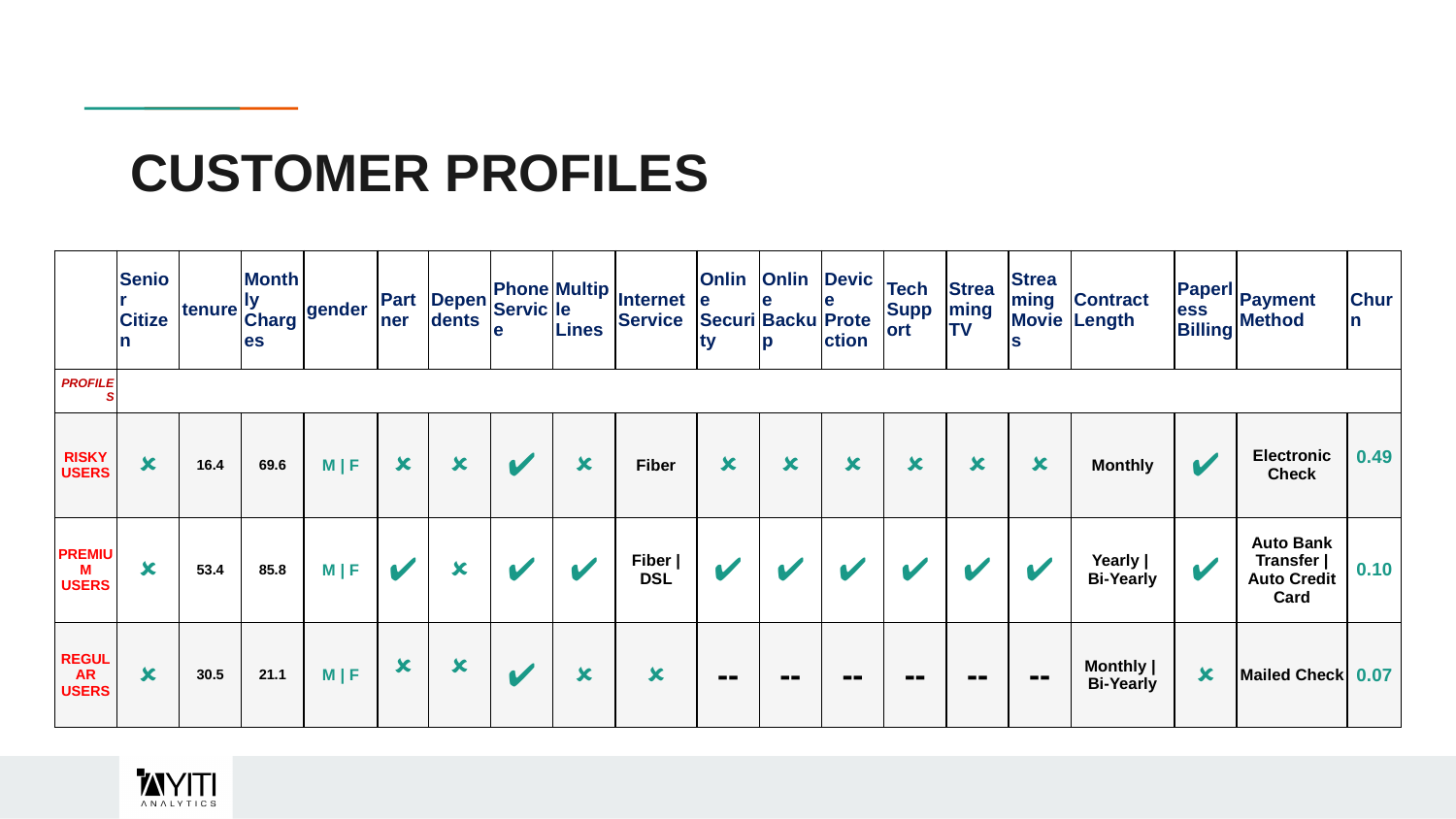

# CUSTOMER PROFILES
|  | Senior Citizen | tenure | Monthly Charges | gender | Partner | Dependents | Phone Service | Multiple Lines | Internet Service | Online Security | Online Backup | Device Protection | Tech Support | Streaming TV | Streaming Movies | Contract Length | Paperless Billing | Payment Method | Churn |
| --- | --- | --- | --- | --- | --- | --- | --- | --- | --- | --- | --- | --- | --- | --- | --- | --- | --- | --- | --- |
| PROFILES |  |  |  |  |  |  |  |  |  |  |  |  |  |  |  |  |  |  |  |
| RISKY USERS | 🗶 | 16.4 | 69.6 | M | F | 🗶 | 🗶 | ✔ | 🗶 | Fiber | 🗶 | 🗶 | 🗶 | 🗶 | 🗶 | 🗶 | Monthly | ✔ | Electronic Check | 0.49 |
| PREMIUM USERS | 🗶 | 53.4 | 85.8 | M | F | ✔ | 🗶 | ✔ | ✔ | Fiber | DSL | ✔ | ✔ | ✔ | ✔ | ✔ | ✔ | Yearly | Bi-Yearly | ✔ | Auto Bank Transfer | Auto Credit Card | 0.10 |
| REGULAR USERS | 🗶 | 30.5 | 21.1 | M | F | 🗶 | 🗶 | ✔ | 🗶 | 🗶 | -- | -- | -- | -- | -- | -- | Monthly | Bi-Yearly | 🗶 | Mailed Check | 0.07 |